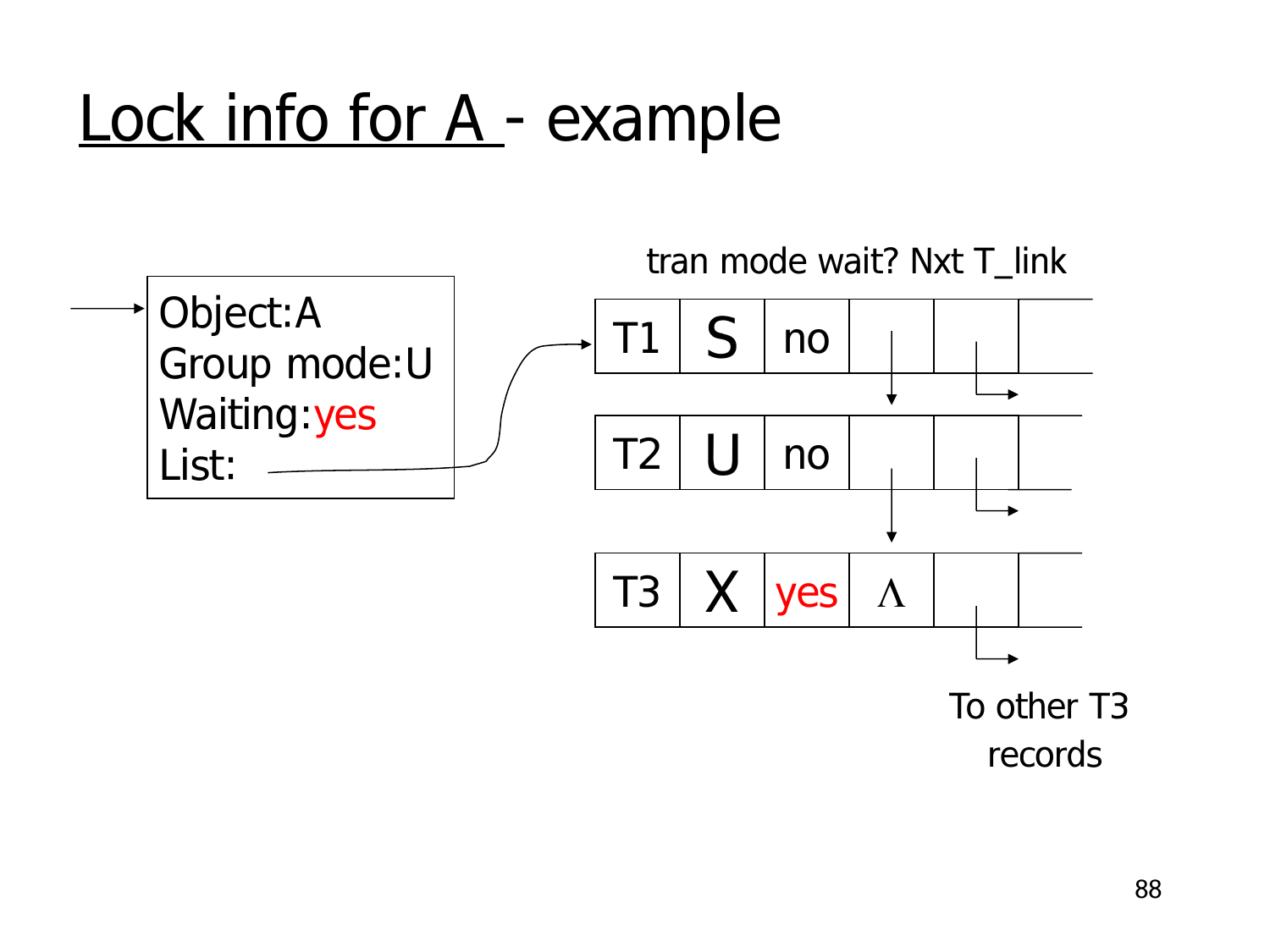

# Lock info for A - example
				         tran mode wait? Nxt T_link
Object:A
Group mode:U
Waiting:yes
List:
T1
S
no

T2
U
no

T3
X
yes
Λ

To other T3
records
88